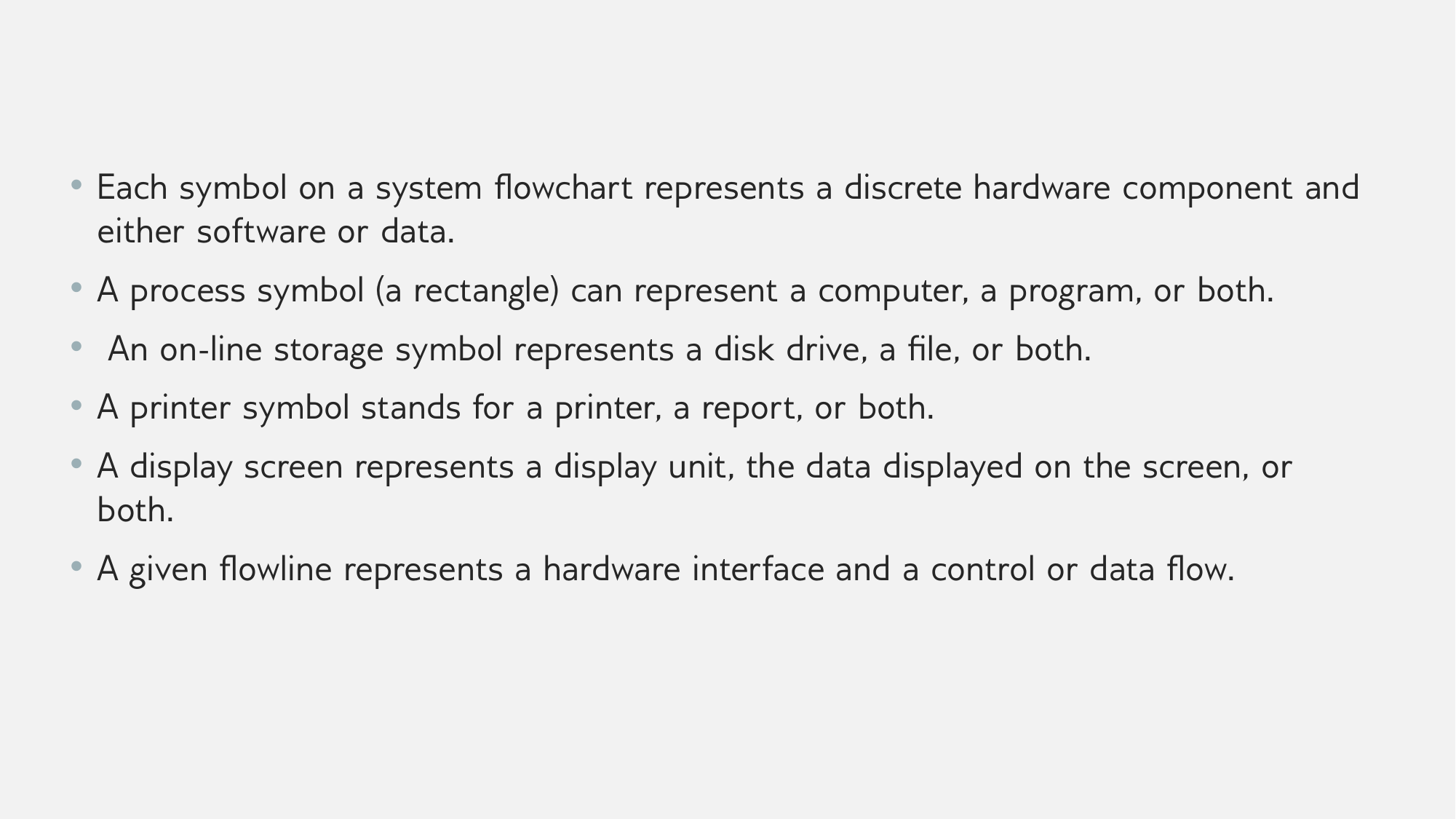

Each symbol on a system flowchart represents a discrete hardware component and either software or data.
A process symbol (a rectangle) can represent a computer, a program, or both.
 An on-line storage symbol represents a disk drive, a file, or both.
A printer symbol stands for a printer, a report, or both.
A display screen represents a display unit, the data displayed on the screen, or both.
A given flowline represents a hardware interface and a control or data flow.